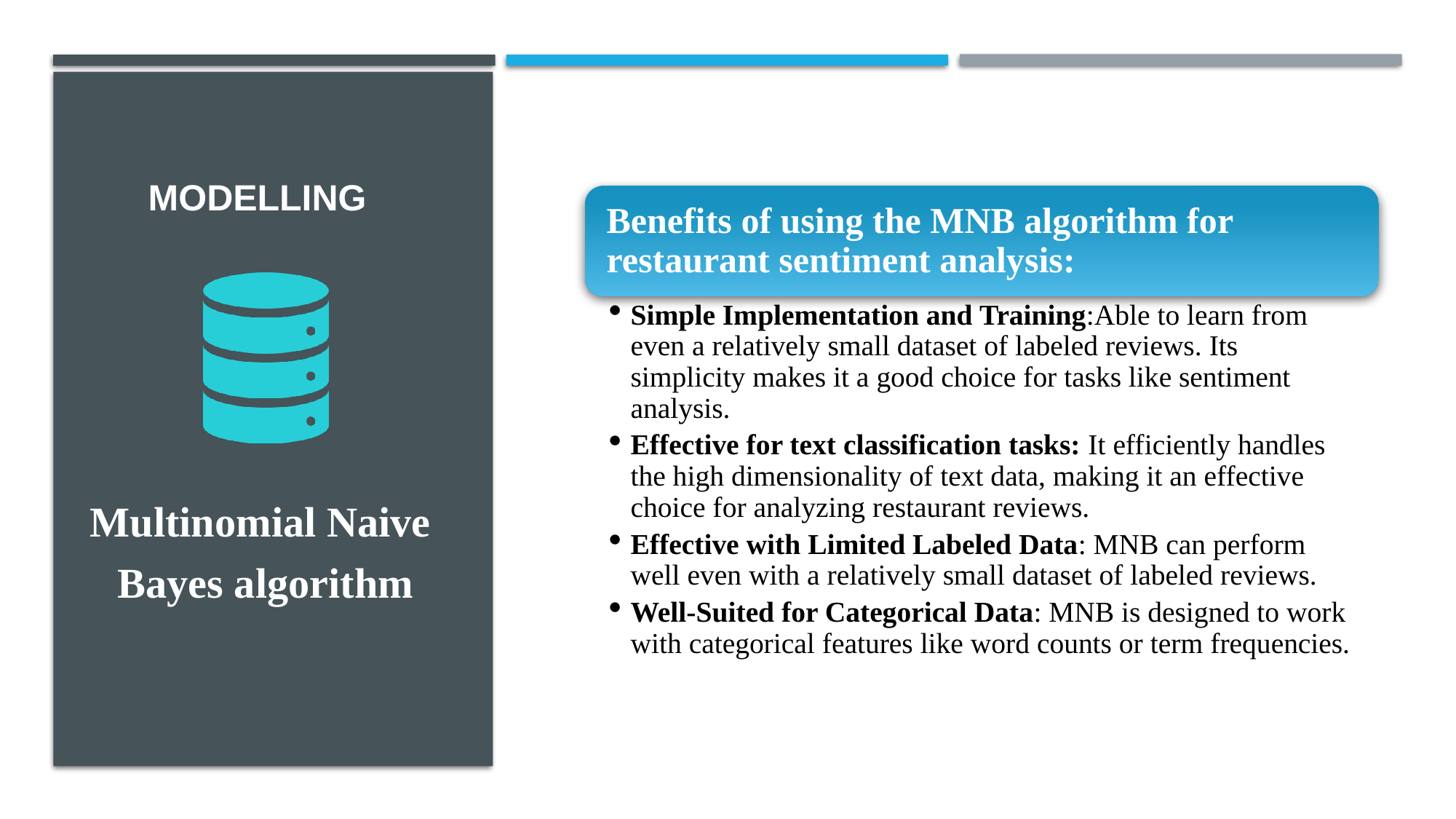

MODELLING
Benefits of using the MNB algorithm for restaurant sentiment analysis:
Simple Implementation and Training:Able to learn from even a relatively small dataset of labeled reviews. Its simplicity makes it a good choice for tasks like sentiment analysis.
Effective for text classification tasks: It efficiently handles the high dimensionality of text data, making it an effective choice for analyzing restaurant reviews.
Effective with Limited Labeled Data: MNB can perform well even with a relatively small dataset of labeled reviews.
Well-Suited for Categorical Data: MNB is designed to work with categorical features like word counts or term frequencies.

Multinomial Naive
Bayes algorithm